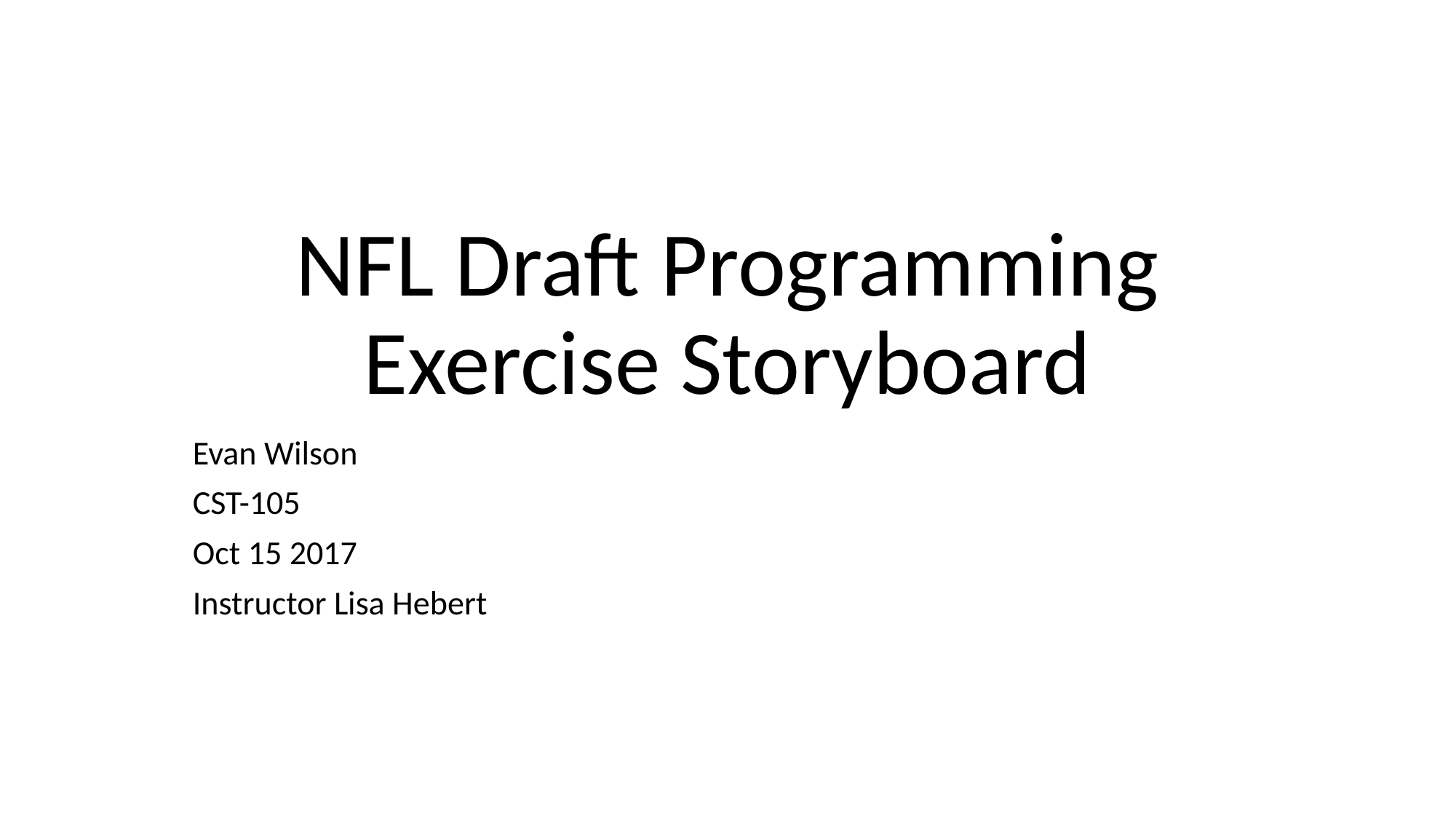

# NFL Draft Programming Exercise Storyboard
Evan Wilson
CST-105
Oct 15 2017
Instructor Lisa Hebert